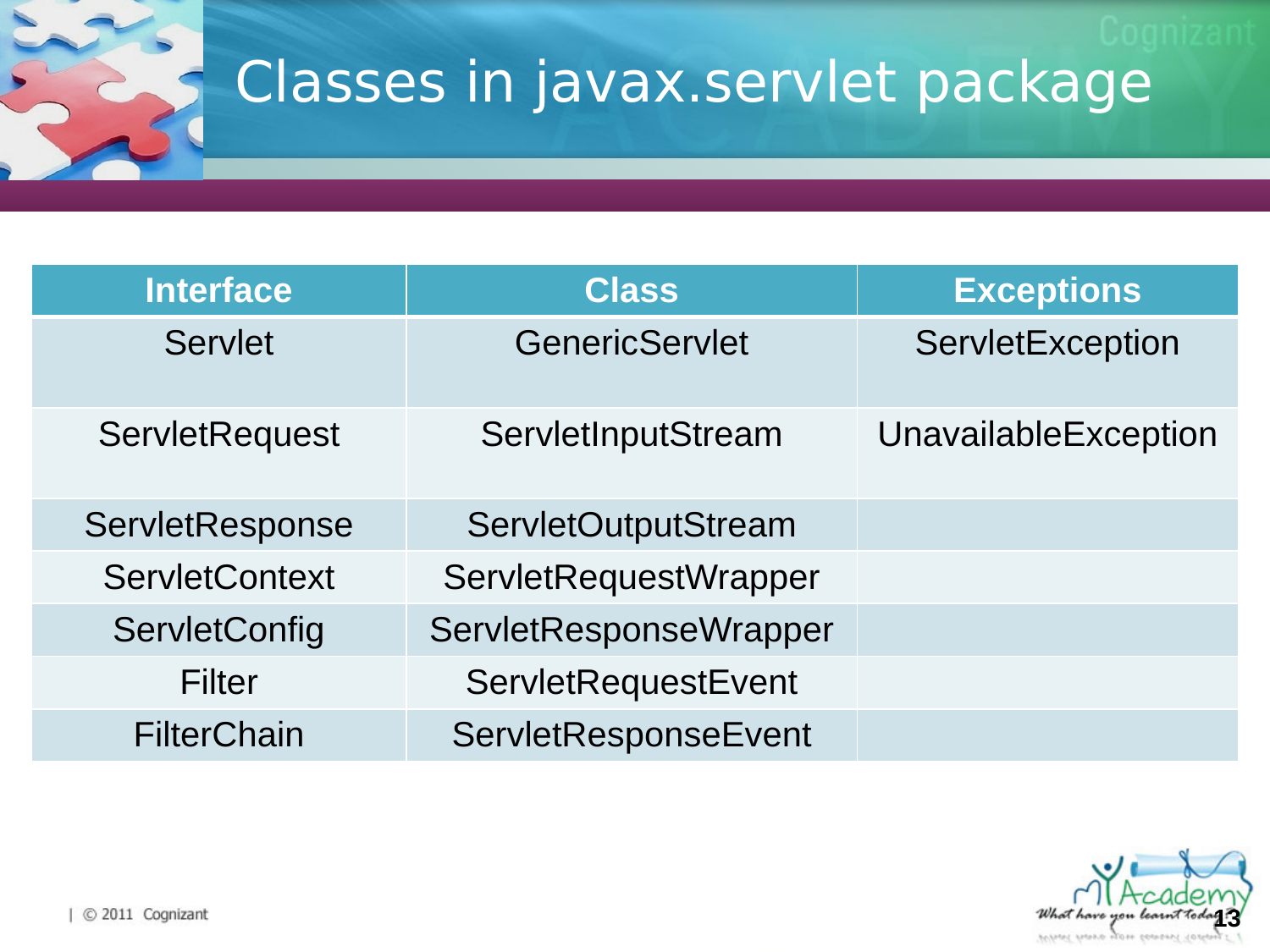

# Classes in javax.servlet package
| Interface | Class | Exceptions |
| --- | --- | --- |
| Servlet | GenericServlet | ServletException |
| ServletRequest | ServletInputStream | UnavailableException |
| ServletResponse | ServletOutputStream |  |
| ServletContext | ServletRequestWrapper |  |
| ServletConfig | ServletResponseWrapper |  |
| Filter | ServletRequestEvent |  |
| FilterChain | ServletResponseEvent |  |
13